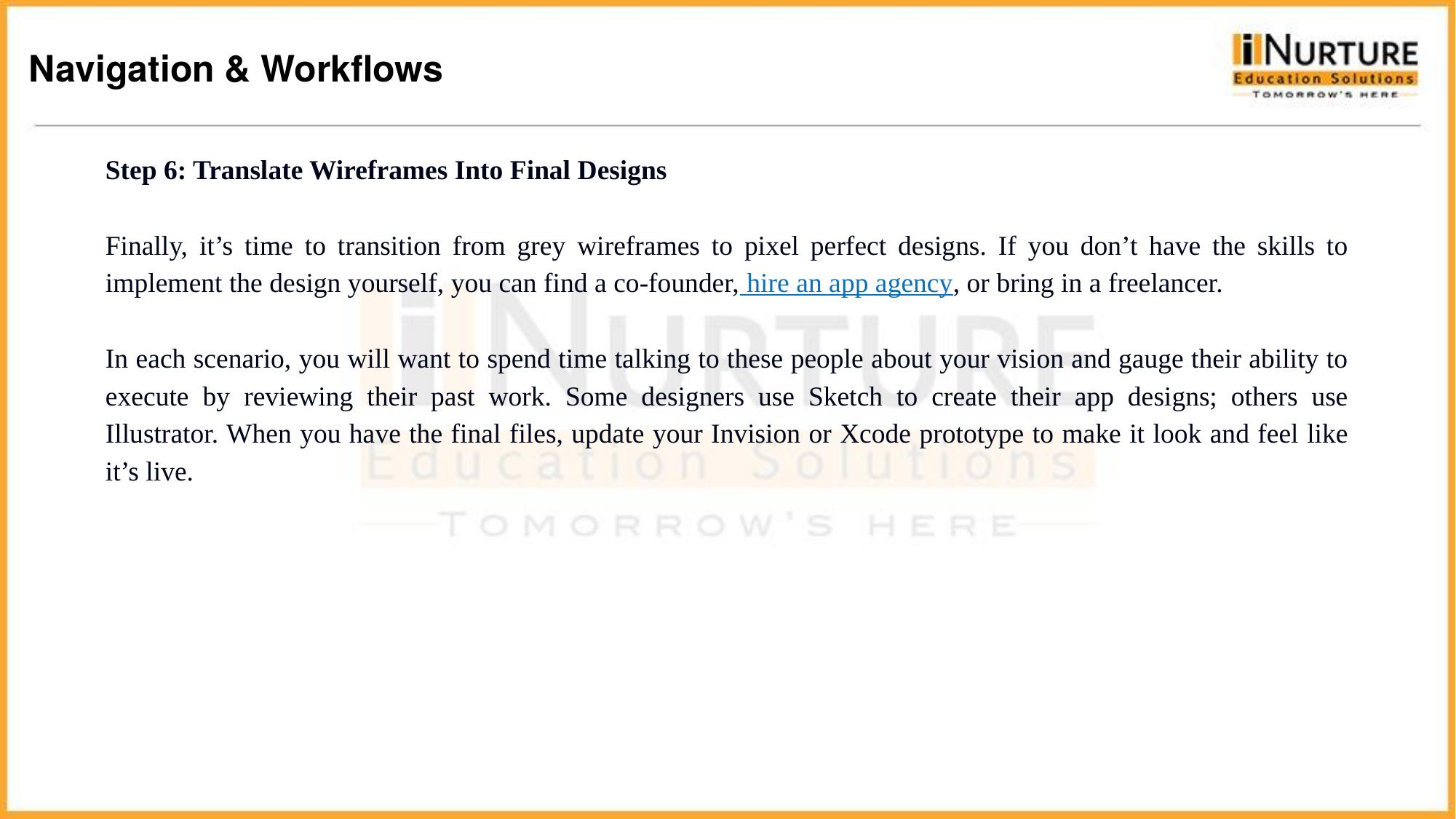

Navigation & Workflows
Step 6: Translate Wireframes Into Final Designs

Finally, it’s time to transition from grey wireframes to pixel perfect designs. If you don’t have the skills to implement the design yourself, you can find a co-founder, hire an app agency, or bring in a freelancer.

In each scenario, you will want to spend time talking to these people about your vision and gauge their ability to execute by reviewing their past work. Some designers use Sketch to create their app designs; others use Illustrator. When you have the final files, update your Invision or Xcode prototype to make it look and feel like it’s live.